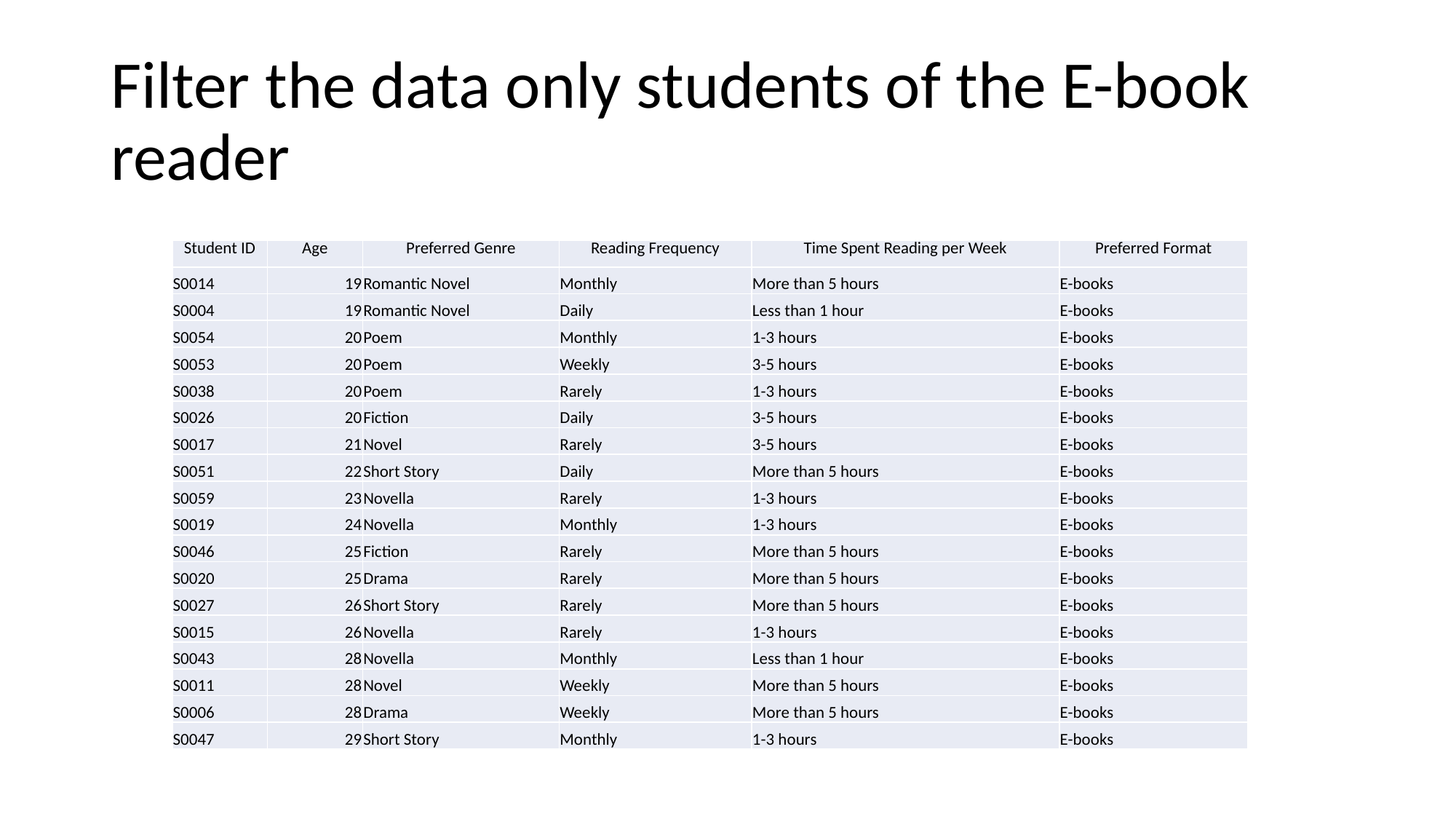

# Filter the data only students of the E-book reader
| Student ID | Age | Preferred Genre | Reading Frequency | Time Spent Reading per Week | Preferred Format |
| --- | --- | --- | --- | --- | --- |
| S0014 | 19 | Romantic Novel | Monthly | More than 5 hours | E-books |
| S0004 | 19 | Romantic Novel | Daily | Less than 1 hour | E-books |
| S0054 | 20 | Poem | Monthly | 1-3 hours | E-books |
| S0053 | 20 | Poem | Weekly | 3-5 hours | E-books |
| S0038 | 20 | Poem | Rarely | 1-3 hours | E-books |
| S0026 | 20 | Fiction | Daily | 3-5 hours | E-books |
| S0017 | 21 | Novel | Rarely | 3-5 hours | E-books |
| S0051 | 22 | Short Story | Daily | More than 5 hours | E-books |
| S0059 | 23 | Novella | Rarely | 1-3 hours | E-books |
| S0019 | 24 | Novella | Monthly | 1-3 hours | E-books |
| S0046 | 25 | Fiction | Rarely | More than 5 hours | E-books |
| S0020 | 25 | Drama | Rarely | More than 5 hours | E-books |
| S0027 | 26 | Short Story | Rarely | More than 5 hours | E-books |
| S0015 | 26 | Novella | Rarely | 1-3 hours | E-books |
| S0043 | 28 | Novella | Monthly | Less than 1 hour | E-books |
| S0011 | 28 | Novel | Weekly | More than 5 hours | E-books |
| S0006 | 28 | Drama | Weekly | More than 5 hours | E-books |
| S0047 | 29 | Short Story | Monthly | 1-3 hours | E-books |